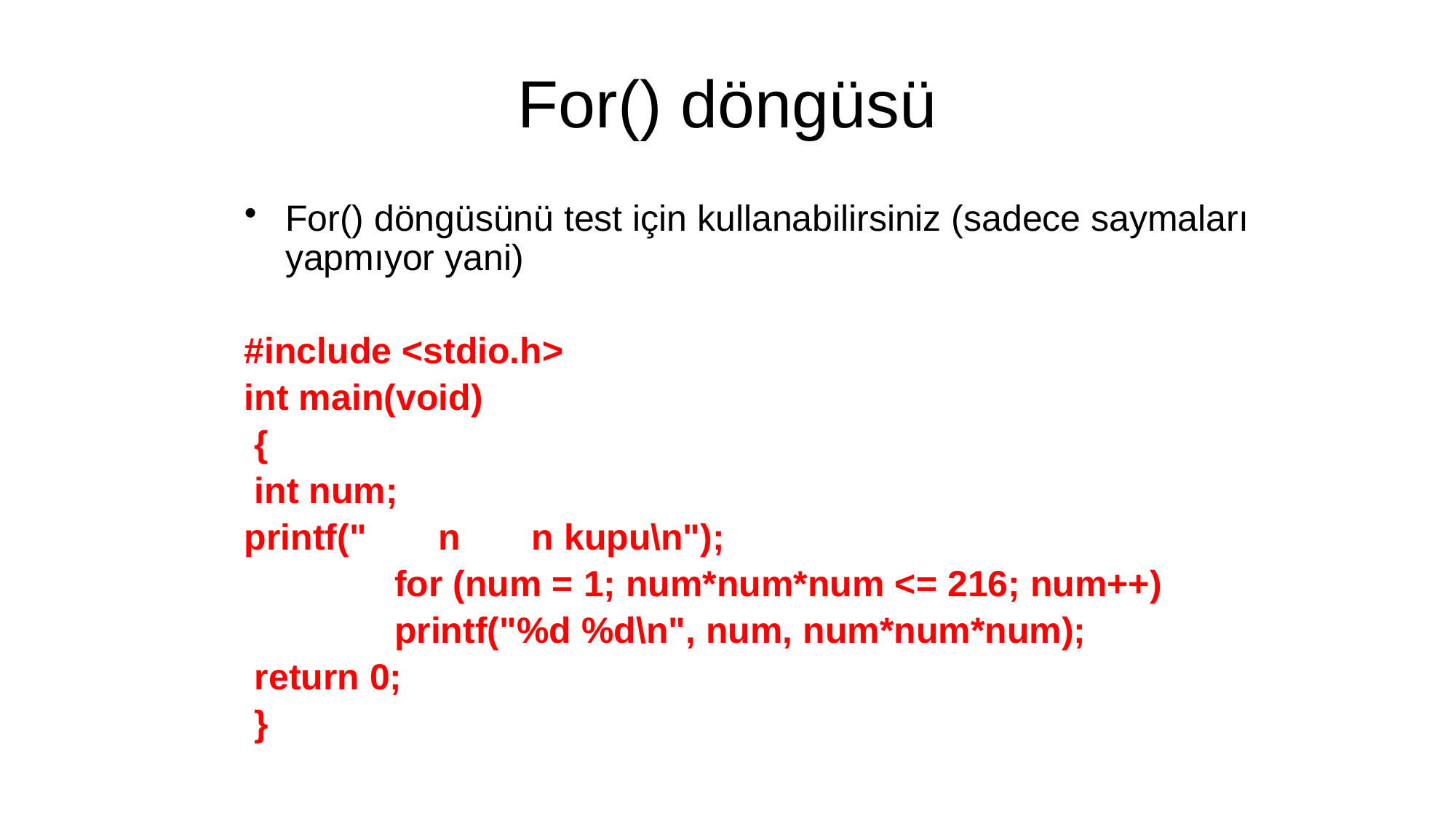

# For() döngüsü
For() döngüsünü test için kullanabilirsiniz (sadece saymaları yapmıyor yani)

#include <stdio.h>
int main(void)
 {
 int num;
printf("       n       n kupu\n");
 		for (num = 1; num*num*num <= 216; num++)
		printf("%d %d\n", num, num*num*num);
 return 0;
 }